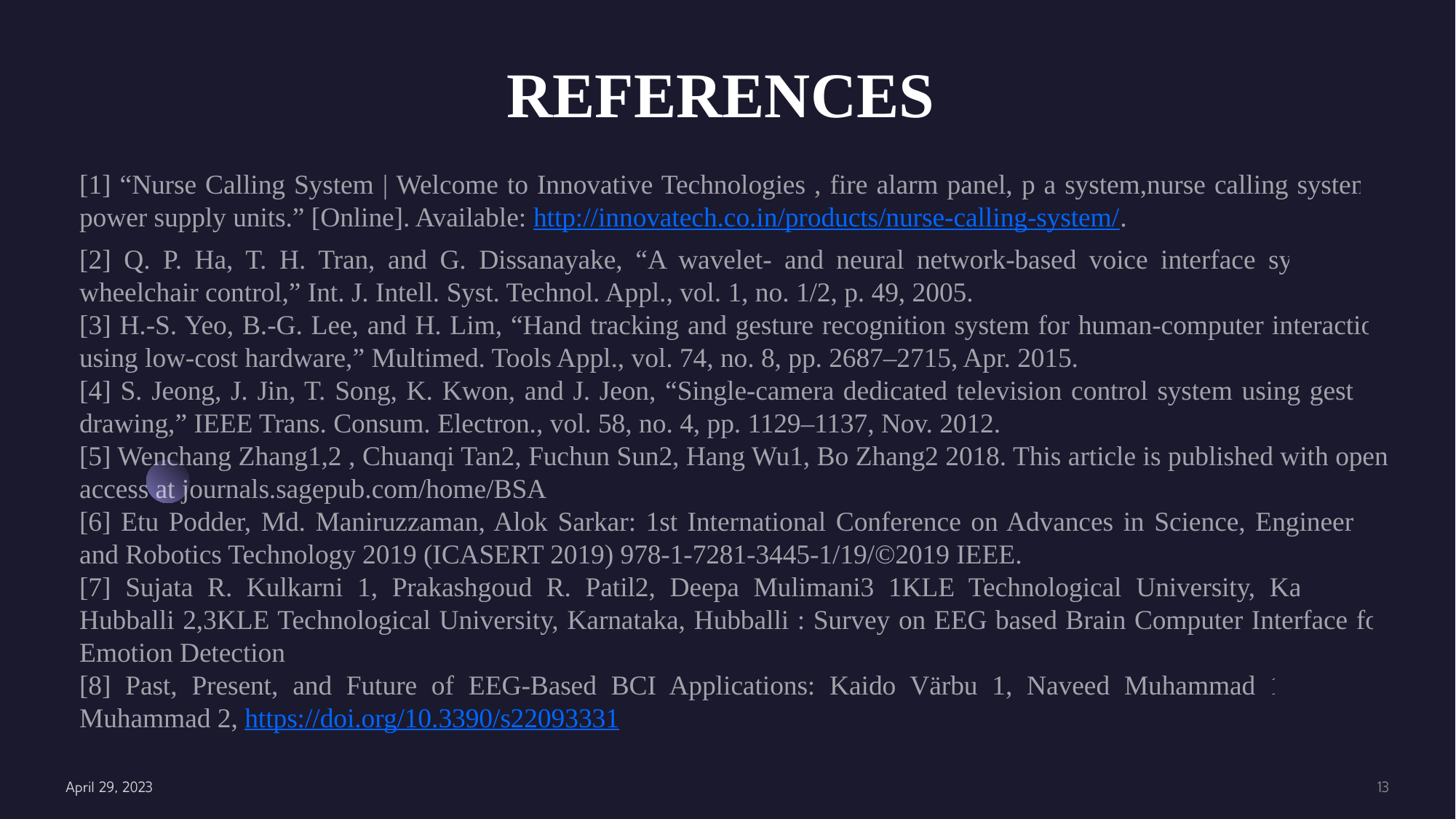

# REFERENCES
[1] “Nurse Calling System | Welcome to Innovative Technologies , fire alarm panel, p a system,nurse calling system , power supply units.” [Online]. Available: http://innovatech.co.in/products/nurse-calling-system/.
[2] Q. P. Ha, T. H. Tran, and G. Dissanayake, “A wavelet- and neural network-based voice interface system for wheelchair control,” Int. J. Intell. Syst. Technol. Appl., vol. 1, no. 1/2, p. 49, 2005.
[3] H.-S. Yeo, B.-G. Lee, and H. Lim, “Hand tracking and gesture recognition system for human-computer interaction using low-cost hardware,” Multimed. Tools Appl., vol. 74, no. 8, pp. 2687–2715, Apr. 2015.
[4] S. Jeong, J. Jin, T. Song, K. Kwon, and J. Jeon, “Single-camera dedicated television control system using gesture drawing,” IEEE Trans. Consum. Electron., vol. 58, no. 4, pp. 1129–1137, Nov. 2012.
[5] Wenchang Zhang1,2 , Chuanqi Tan2, Fuchun Sun2, Hang Wu1, Bo Zhang2 2018. This article is published with open access at journals.sagepub.com/home/BSA
[6] Etu Podder, Md. Maniruzzaman, Alok Sarkar: 1st International Conference on Advances in Science, Engineering and Robotics Technology 2019 (ICASERT 2019) 978-1-7281-3445-1/19/©2019 IEEE.
[7] Sujata R. Kulkarni 1, Prakashgoud R. Patil2, Deepa Mulimani3 1KLE Technological University, Karnataka, Hubballi 2,3KLE Technological University, Karnataka, Hubballi : Survey on EEG based Brain Computer Interface for Emotion Detection
[8] Past, Present, and Future of EEG-Based BCI Applications: Kaido Värbu 1, Naveed Muhammad 1 and Yar Muhammad 2, https://doi.org/10.3390/s22093331

April 29, 2023
13